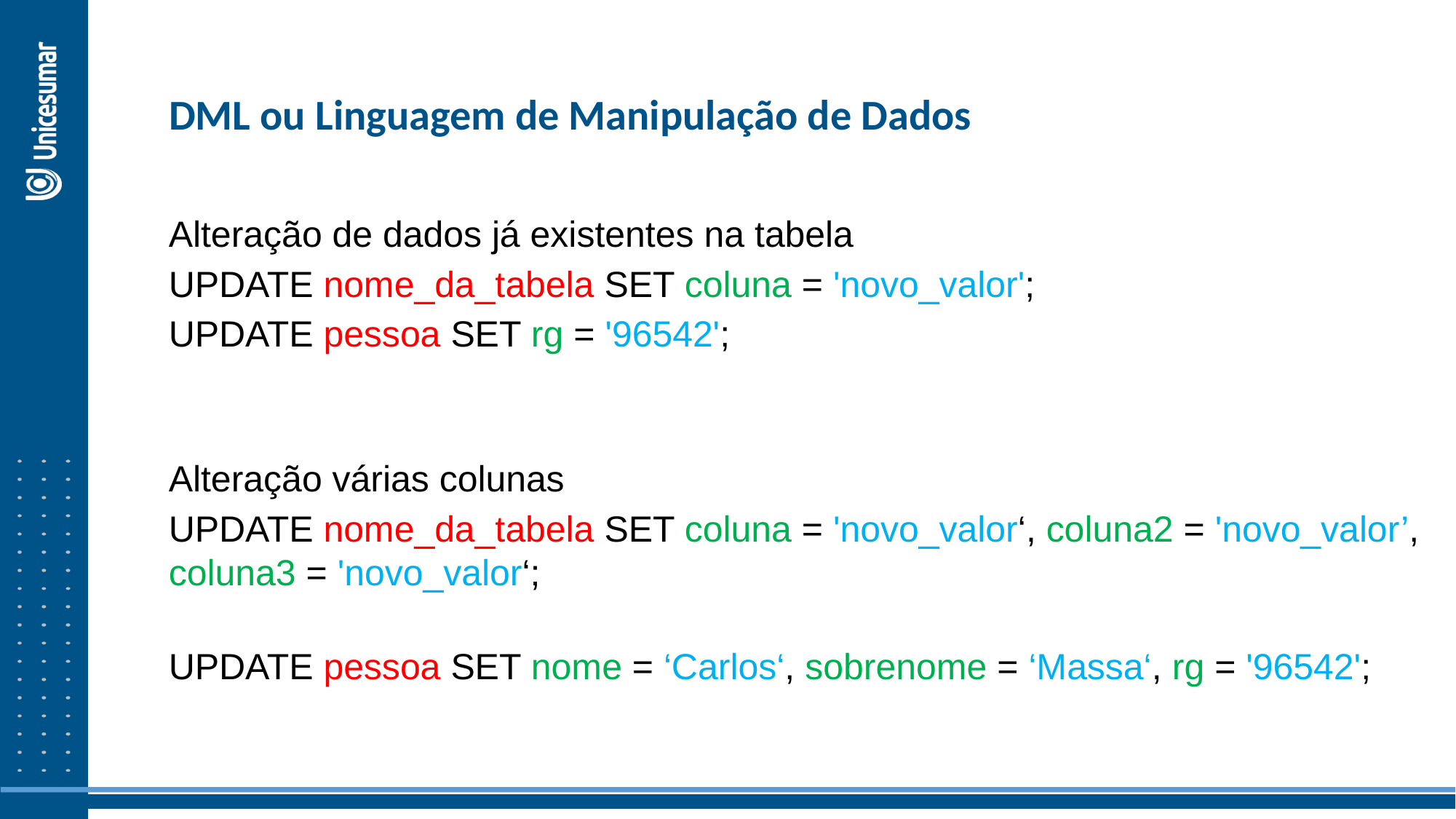

DML ou Linguagem de Manipulação de Dados
Alteração de dados já existentes na tabela
UPDATE nome_da_tabela SET coluna = 'novo_valor';
UPDATE pessoa SET rg = '96542';

Alteração várias colunas
UPDATE nome_da_tabela SET coluna = 'novo_valor‘, coluna2 = 'novo_valor’, coluna3 = 'novo_valor‘;
UPDATE pessoa SET nome = ‘Carlos‘, sobrenome = ‘Massa‘, rg = '96542';